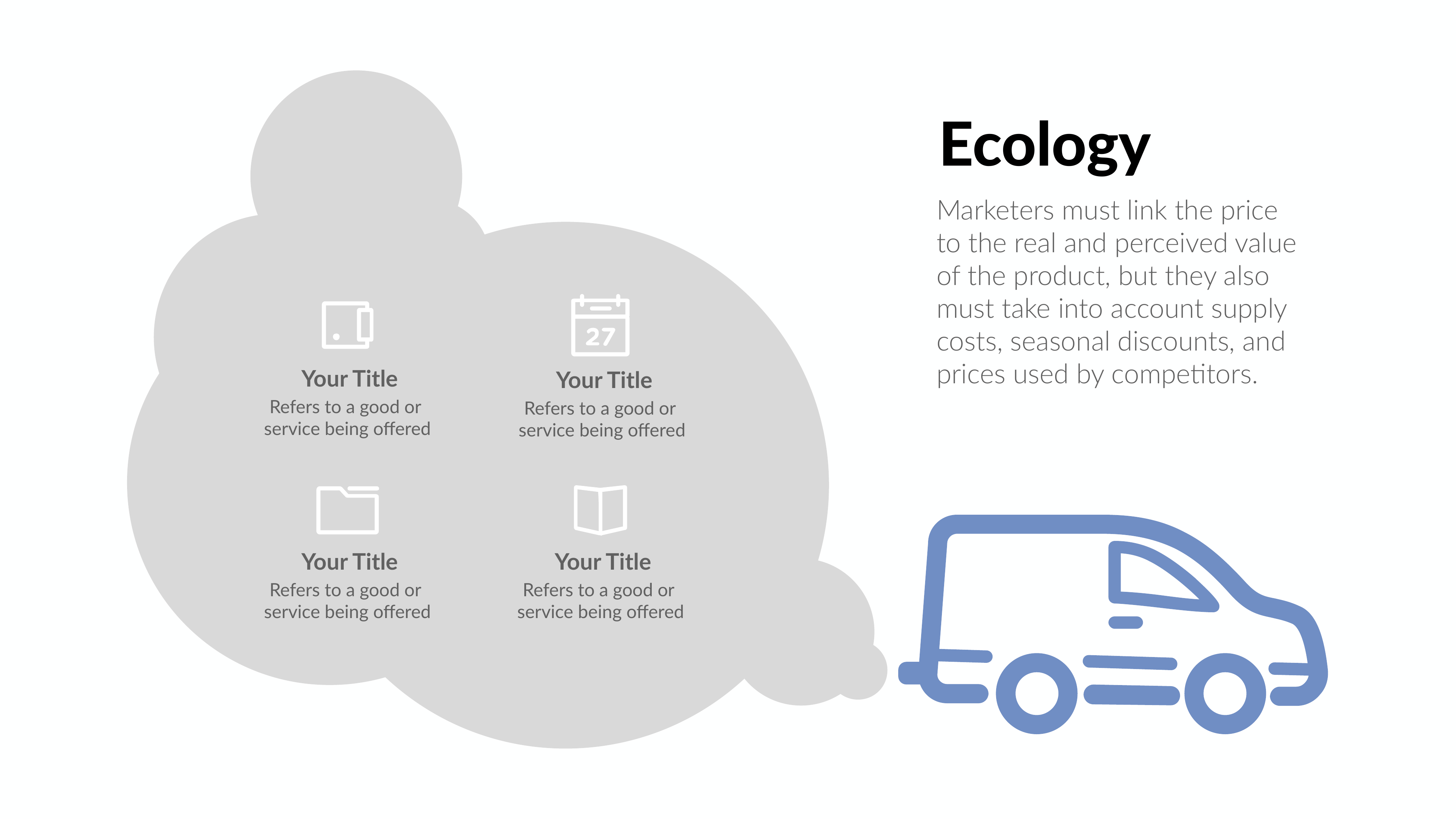

Ecology
Marketers must link the price to the real and perceived value of the product, but they also must take into account supply costs, seasonal discounts, and prices used by competitors.

Your Title
Your Title
Refers to a good or
service being offered
Refers to a good or
service being offered

Your Title
Your Title

Refers to a good or
service being offered
Refers to a good or
service being offered